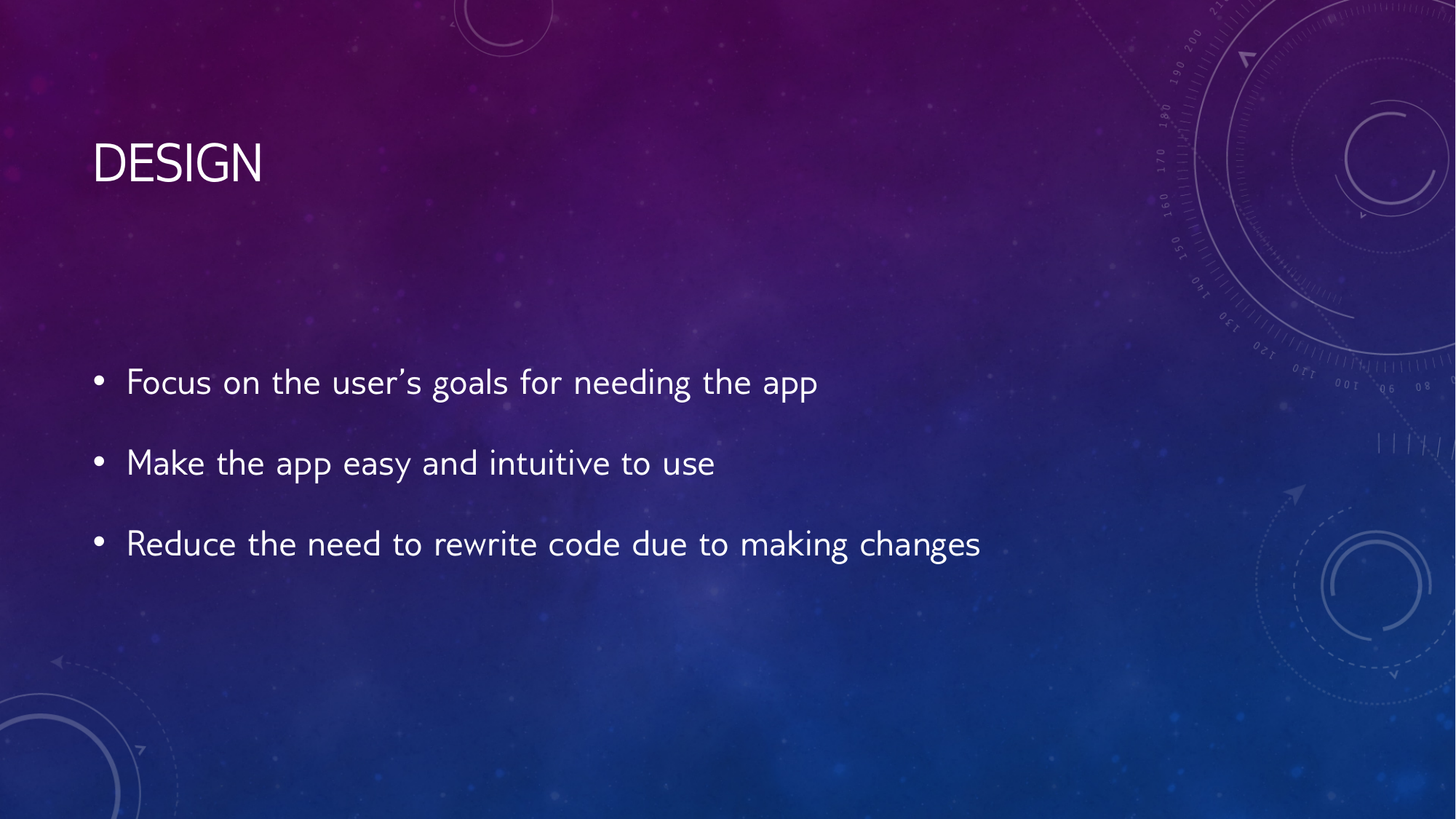

# Design
Focus on the user’s goals for needing the app
Make the app easy and intuitive to use
Reduce the need to rewrite code due to making changes